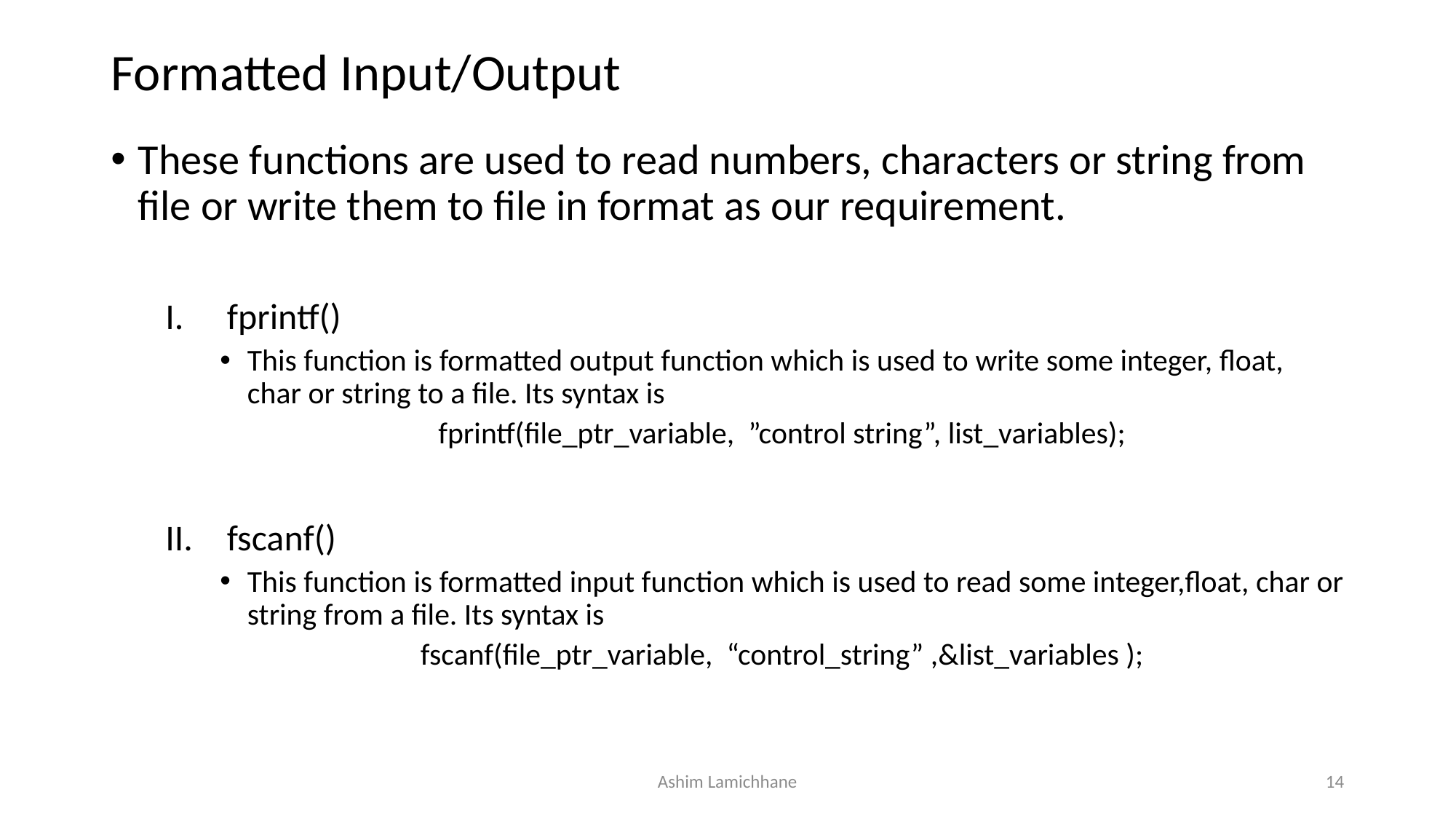

# Formatted Input/Output
These functions are used to read numbers, characters or string from file or write them to file in format as our requirement.

fprintf()
This function is formatted output function which is used to write some integer, float, char or string to a file. Its syntax is
fprintf(file_ptr_variable,  ”control string”, list_variables);

fscanf()
This function is formatted input function which is used to read some integer,float, char or string from a file. Its syntax is
fscanf(file_ptr_variable,  “control_string” ,&list_variables );
Ashim Lamichhane
14